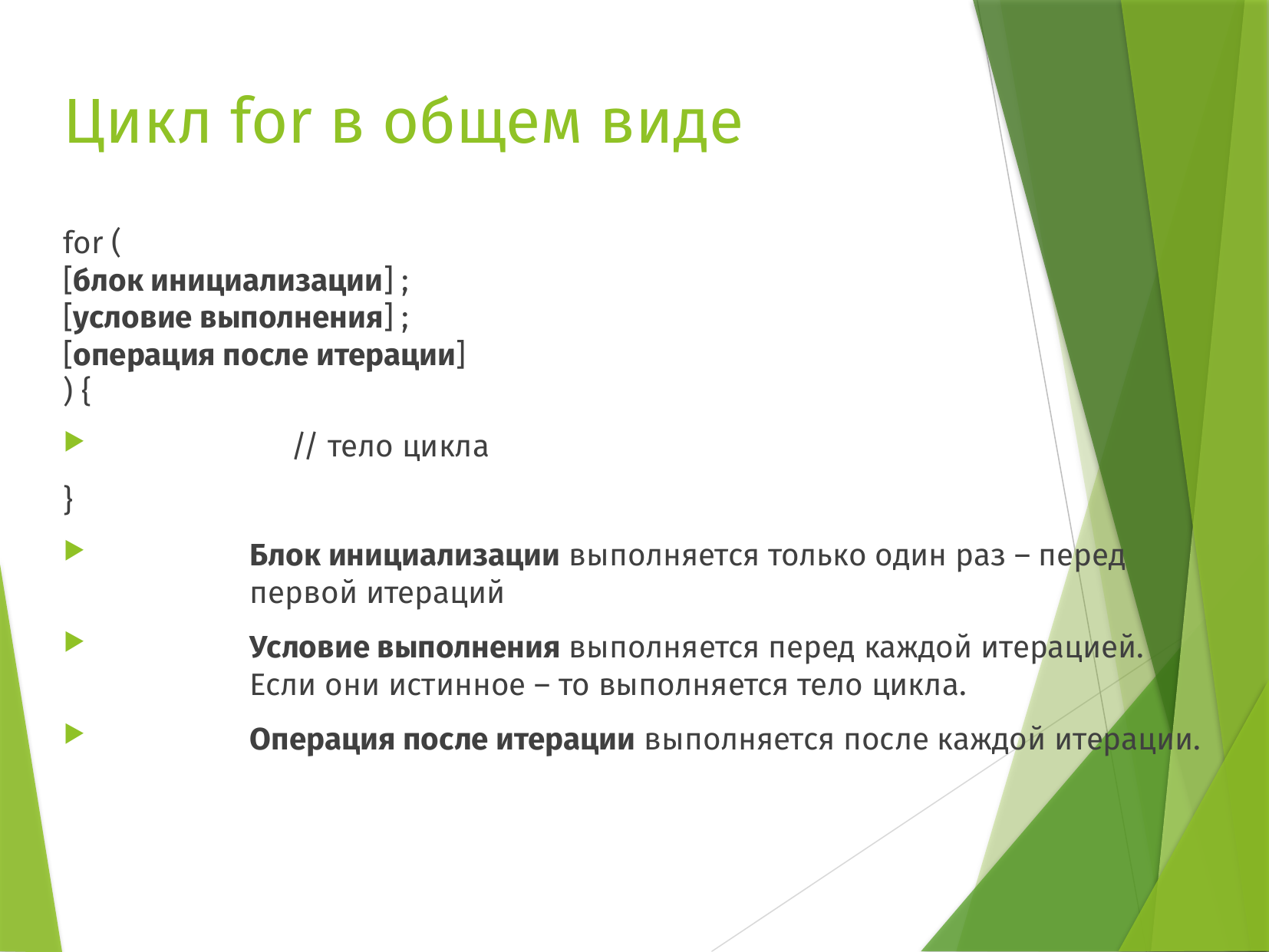

# Цикл for в общем виде
for (
[блок инициализации] ;
[условие выполнения] ;
[операция после итерации]
) {
     // тело цикла
}
Блок инициализации выполняется только один раз – перед первой итераций
Условие выполнения выполняется перед каждой итерацией.
Если они истинное – то выполняется тело цикла.
Операция после итерации выполняется после каждой итерации.